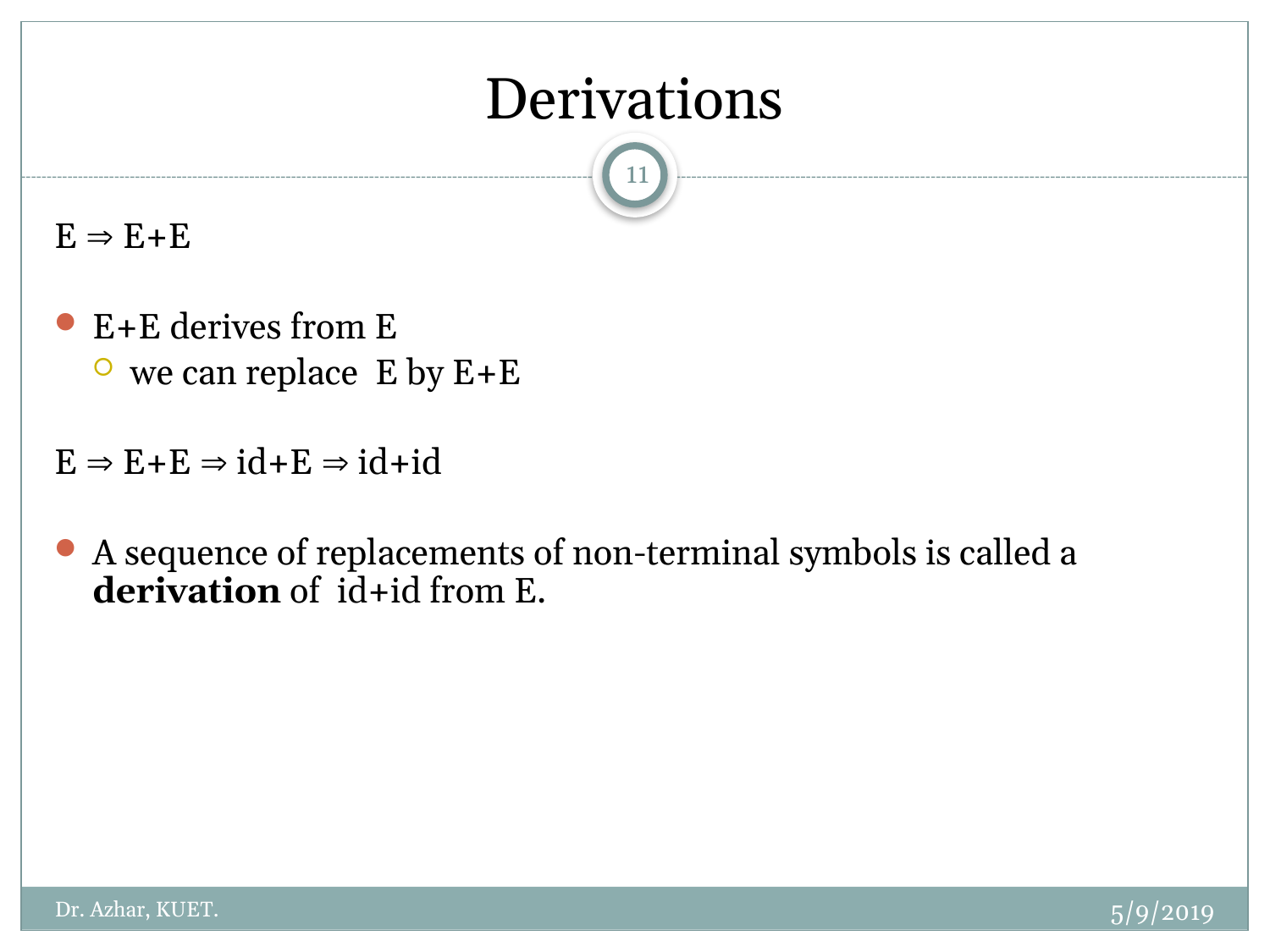

# Derivations
11
E ⇒ E+E

E+E derives from E
we can replace  E by E+E

E ⇒ E+E ⇒ id+E ⇒ id+id

A sequence of replacements of non-terminal symbols is called a derivation of  id+id from E.

5/9/2019
Dr. Azhar, KUET.